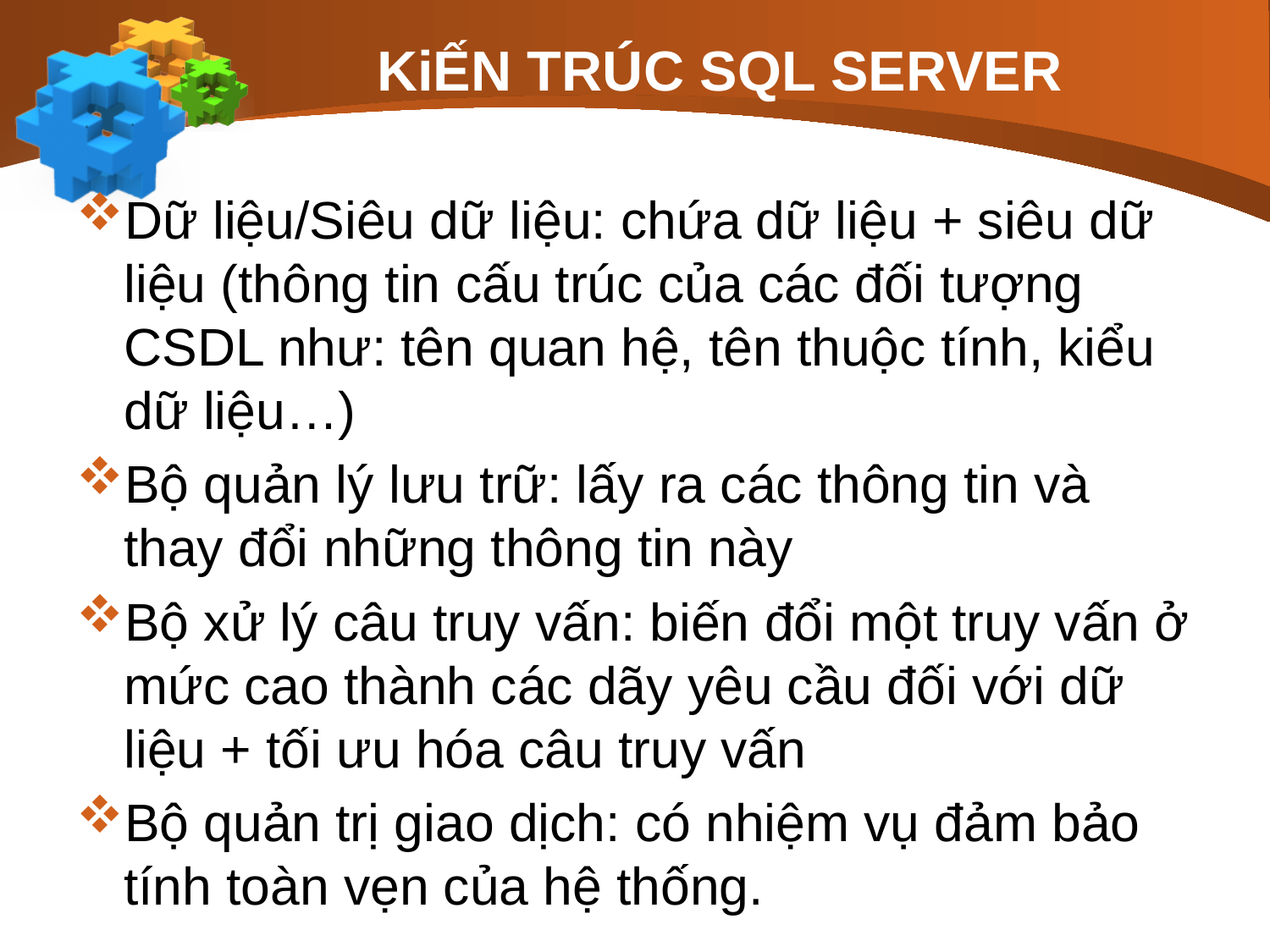

# KiẾN TRÚC SQL SERVER
Dữ liệu/Siêu dữ liệu: chứa dữ liệu + siêu dữ liệu (thông tin cấu trúc của các đối tượng CSDL như: tên quan hệ, tên thuộc tính, kiểu dữ liệu…)
Bộ quản lý lưu trữ: lấy ra các thông tin và thay đổi những thông tin này
Bộ xử lý câu truy vấn: biến đổi một truy vấn ở mức cao thành các dãy yêu cầu đối với dữ liệu + tối ưu hóa câu truy vấn
Bộ quản trị giao dịch: có nhiệm vụ đảm bảo tính toàn vẹn của hệ thống.